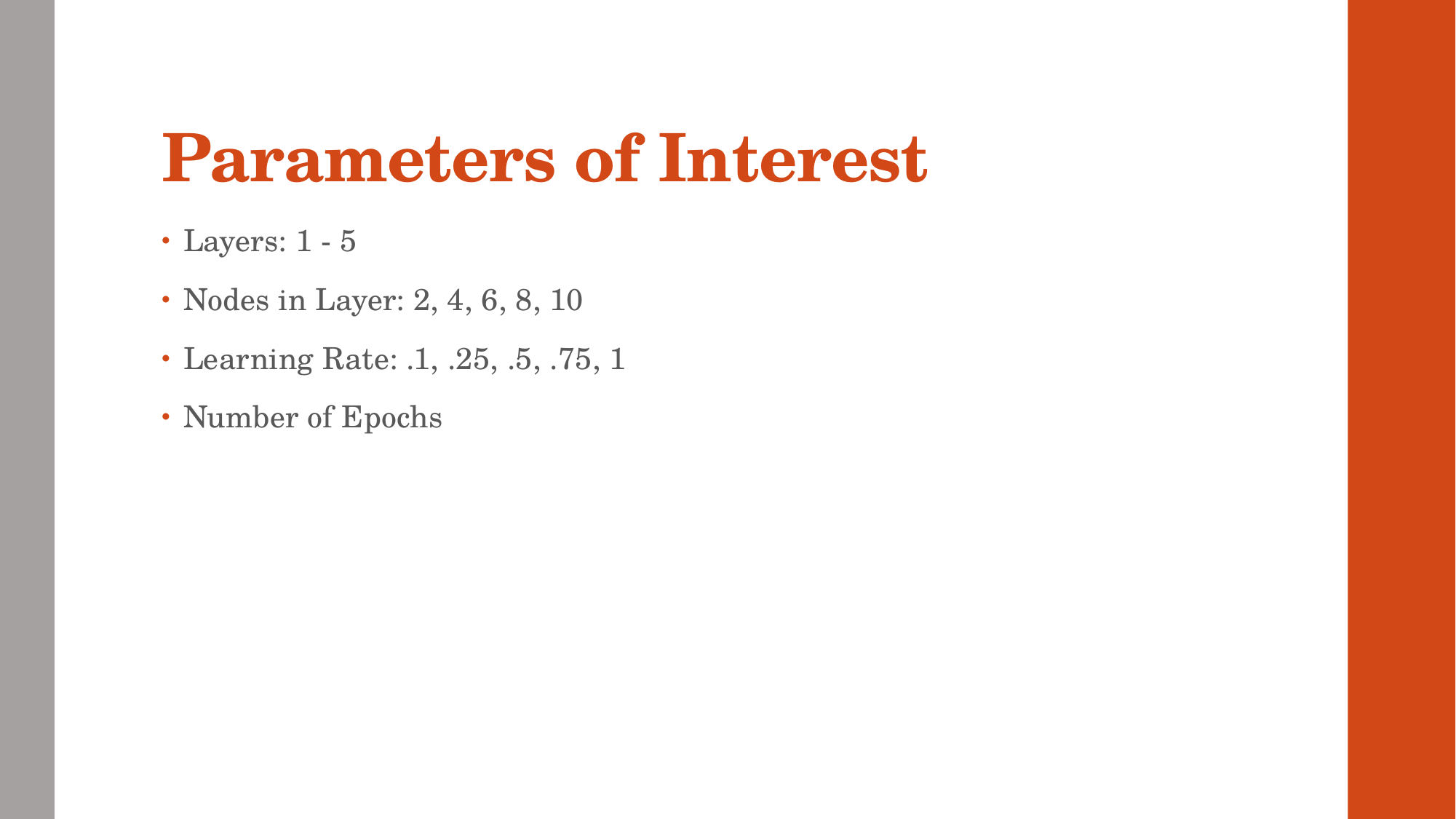

# Parameters of Interest
Layers: 1 - 5
Nodes in Layer: 2, 4, 6, 8, 10
Learning Rate: .1, .25, .5, .75, 1
Number of Epochs